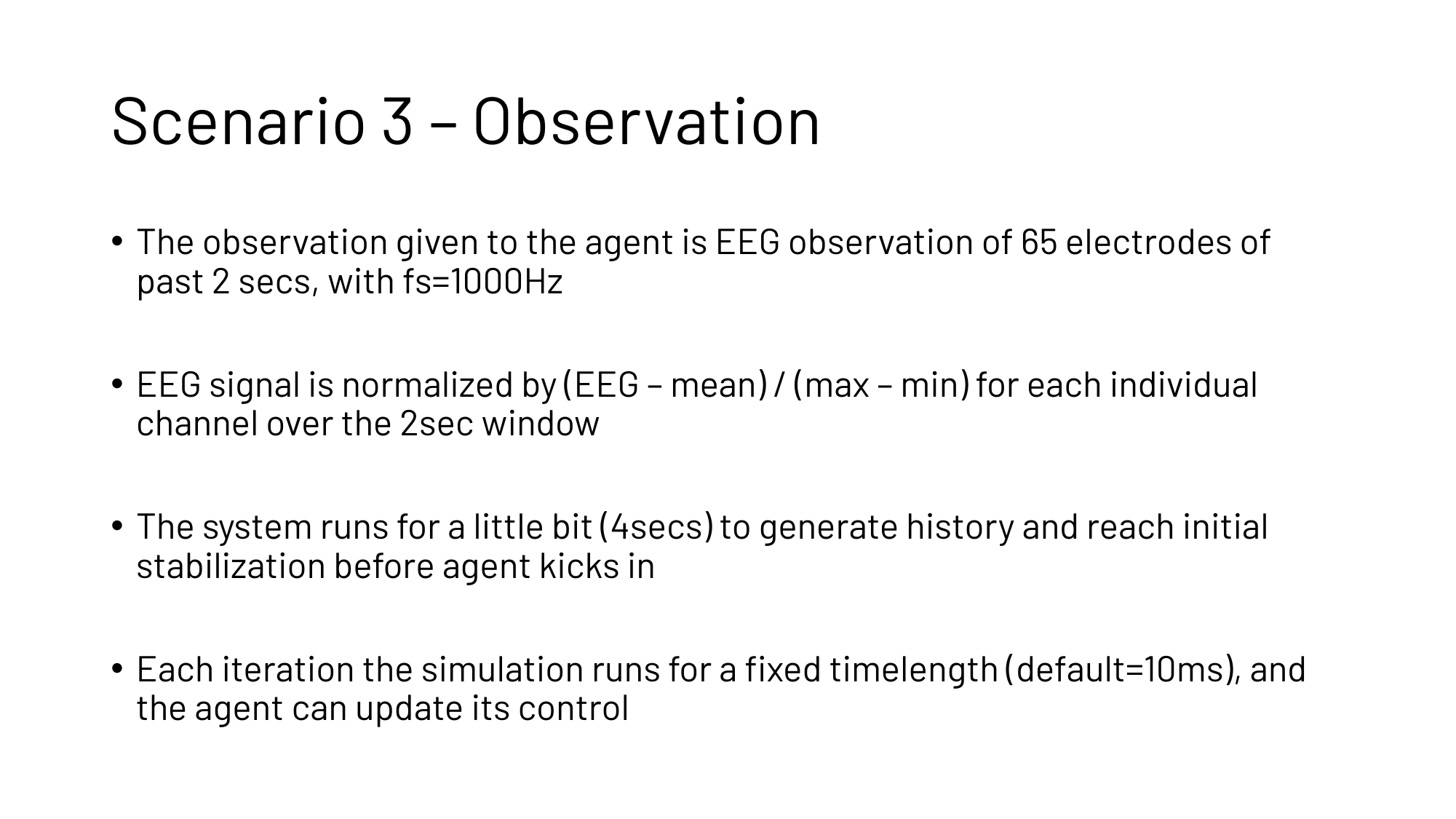

# Scenario 3 – Observation
The observation given to the agent is EEG observation of 65 electrodes of past 2 secs, with fs=1000Hz

EEG signal is normalized by (EEG – mean) / (max – min) for each individual channel over the 2sec window

The system runs for a little bit (4secs) to generate history and reach initial stabilization before agent kicks in

Each iteration the simulation runs for a fixed timelength (default=10ms), and the agent can update its control